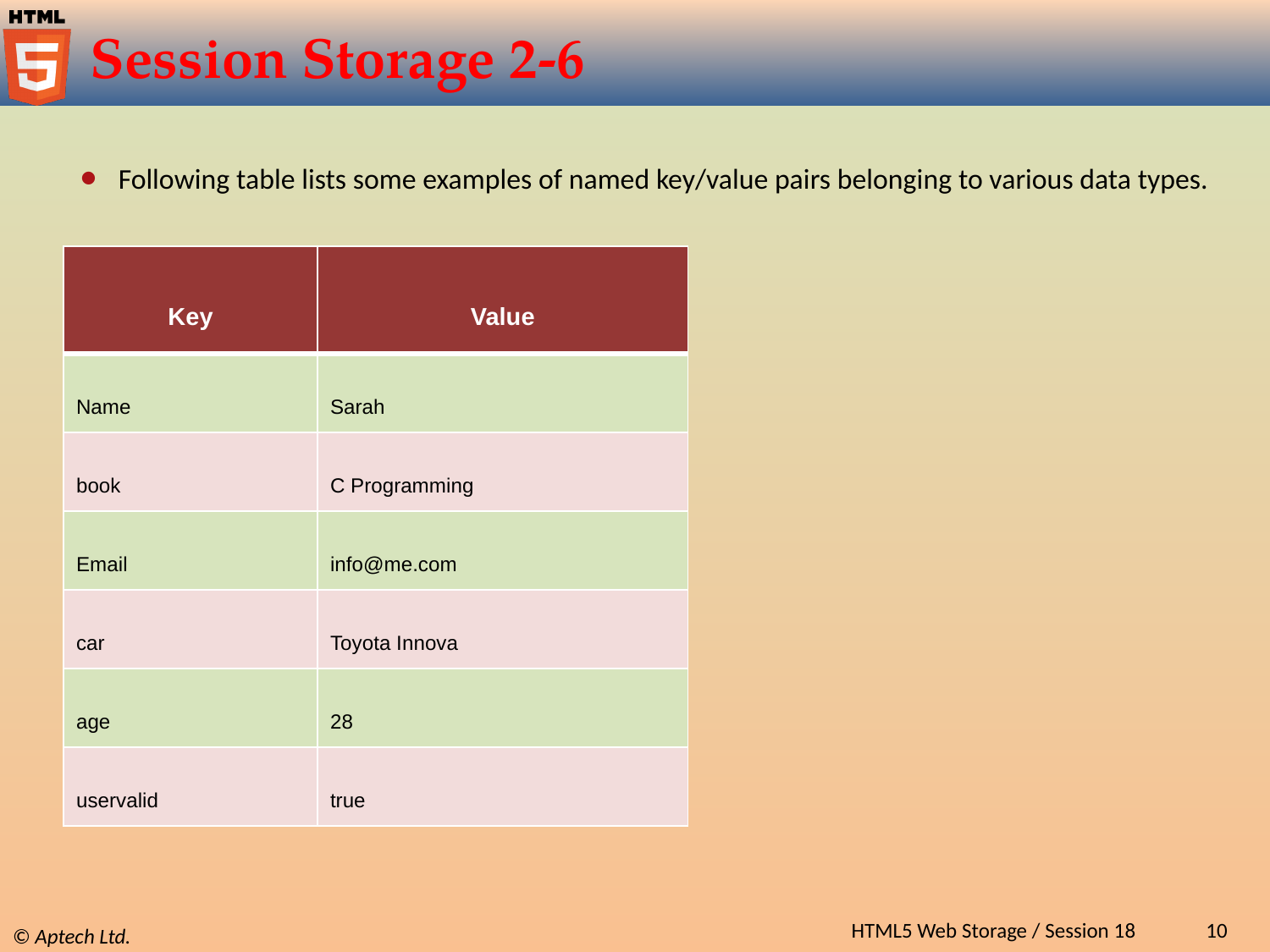

# Session Storage 2-6
Following table lists some examples of named key/value pairs belonging to various data types.
| Key | Value |
| --- | --- |
| Name | Sarah |
| book | C Programming |
| Email | info@me.com |
| car | Toyota Innova |
| age | 28 |
| uservalid | true |
HTML5 Web Storage / Session 18
10